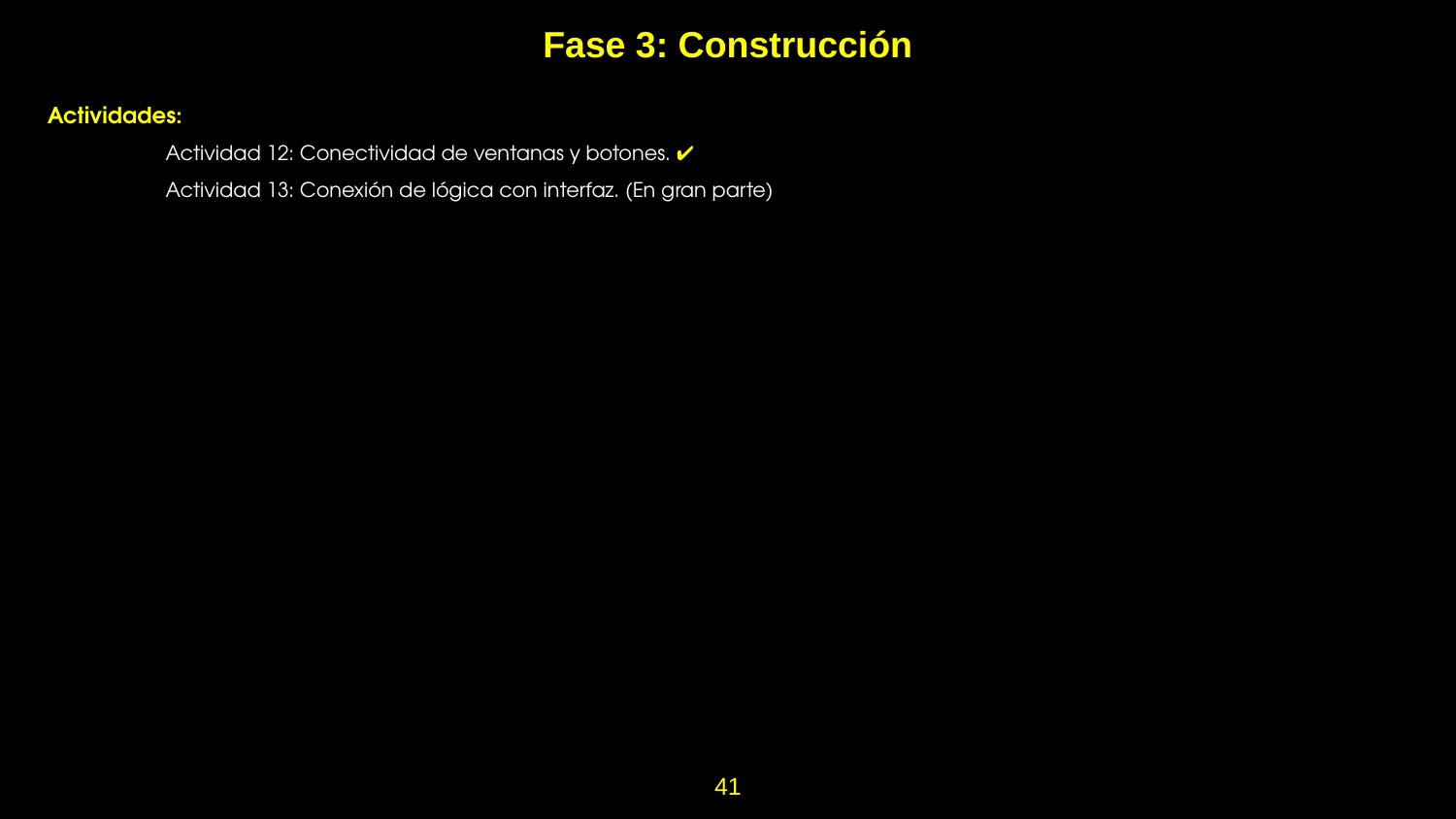

Fase 3: Construcción
Actividades:
Actividad 12: Conectividad de ventanas y botones. ✔
Actividad 13: Conexión de lógica con interfaz. (En gran parte)
41